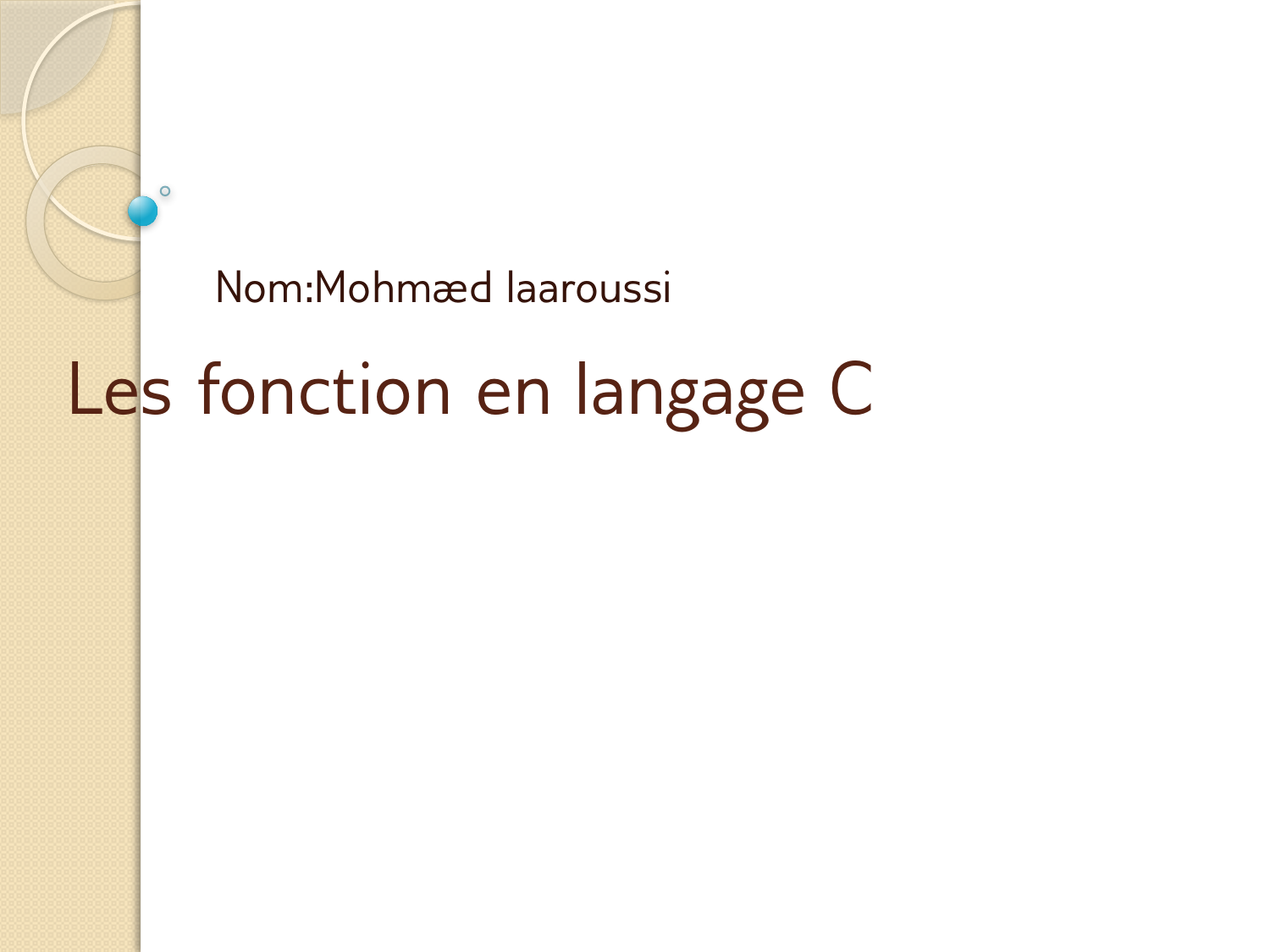

# Les fonction en langage C
Nom:Mohmaed laaroussi